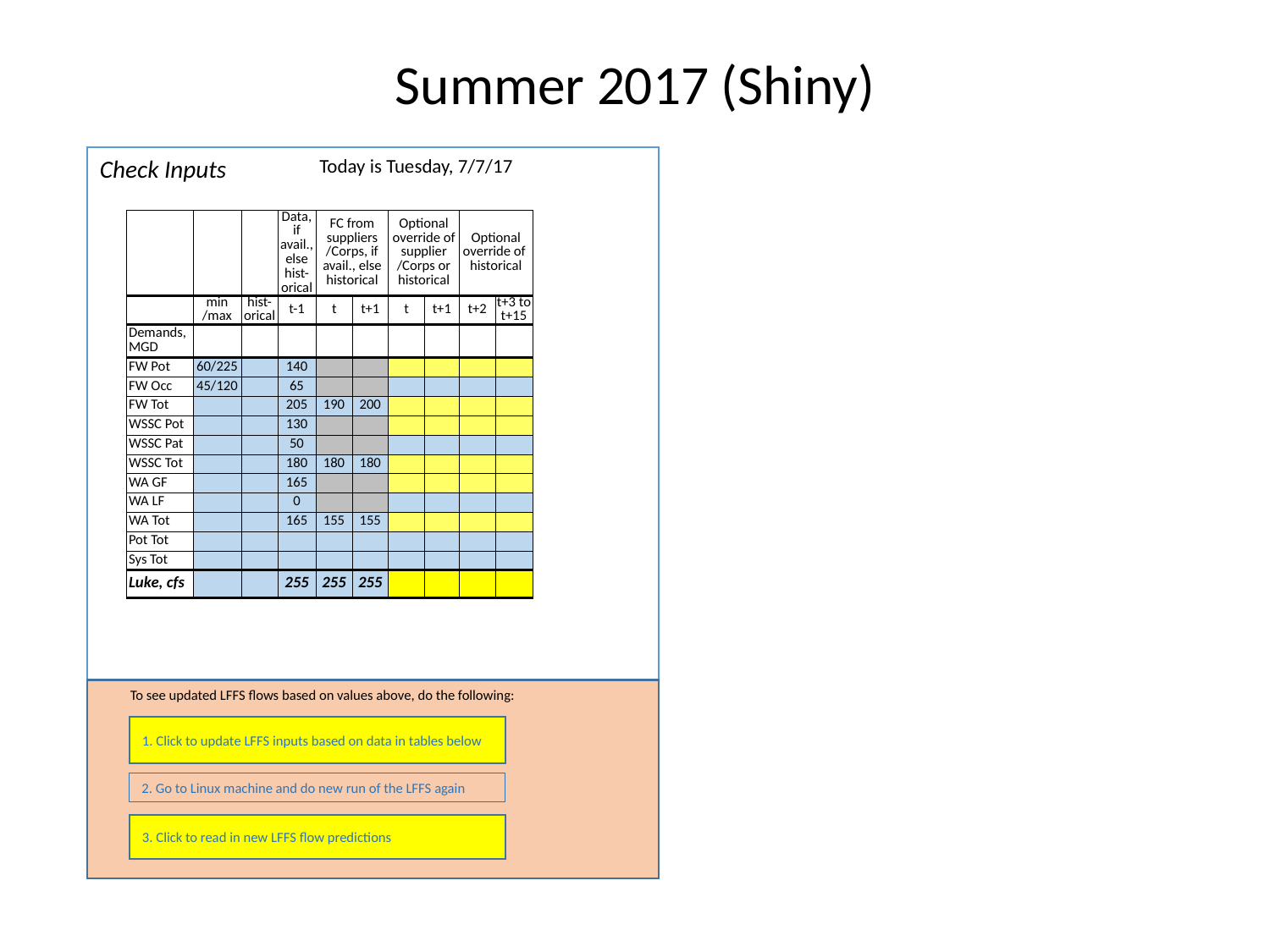

# Summer 2017 (Shiny)
Check Inputs
Today is Tuesday, 7/7/17
|  |  |  | Data, if avail., else hist-orical | FC from suppliers /Corps, if avail., else historical |  | Optional override of supplier /Corps or historical |  | Optional override of historical |  |
| --- | --- | --- | --- | --- | --- | --- | --- | --- | --- |
|  | min /max | hist-orical | t-1 | t | t+1 | t | t+1 | t+2 | t+3 to t+15 |
| Demands, MGD |  |  |  |  |  |  |  |  |  |
| FW Pot | 60/225 |  | 140 |  |  |  |  |  |  |
| FW Occ | 45/120 |  | 65 |  |  |  |  |  |  |
| FW Tot |  |  | 205 | 190 | 200 |  |  |  |  |
| WSSC Pot |  |  | 130 |  |  |  |  |  |  |
| WSSC Pat |  |  | 50 |  |  |  |  |  |  |
| WSSC Tot |  |  | 180 | 180 | 180 |  |  |  |  |
| WA GF |  |  | 165 |  |  |  |  |  |  |
| WA LF |  |  | 0 |  |  |  |  |  |  |
| WA Tot |  |  | 165 | 155 | 155 |  |  |  |  |
| Pot Tot |  |  |  |  |  |  |  |  |  |
| Sys Tot |  |  |  |  |  |  |  |  |  |
| Luke, cfs |  |  | 255 | 255 | 255 |  |  |  |  |

To see updated LFFS flows based on values above, do the following:
1. Click to update LFFS inputs based on data in tables below
2. Go to Linux machine and do new run of the LFFS again
3. Click to read in new LFFS flow predictions